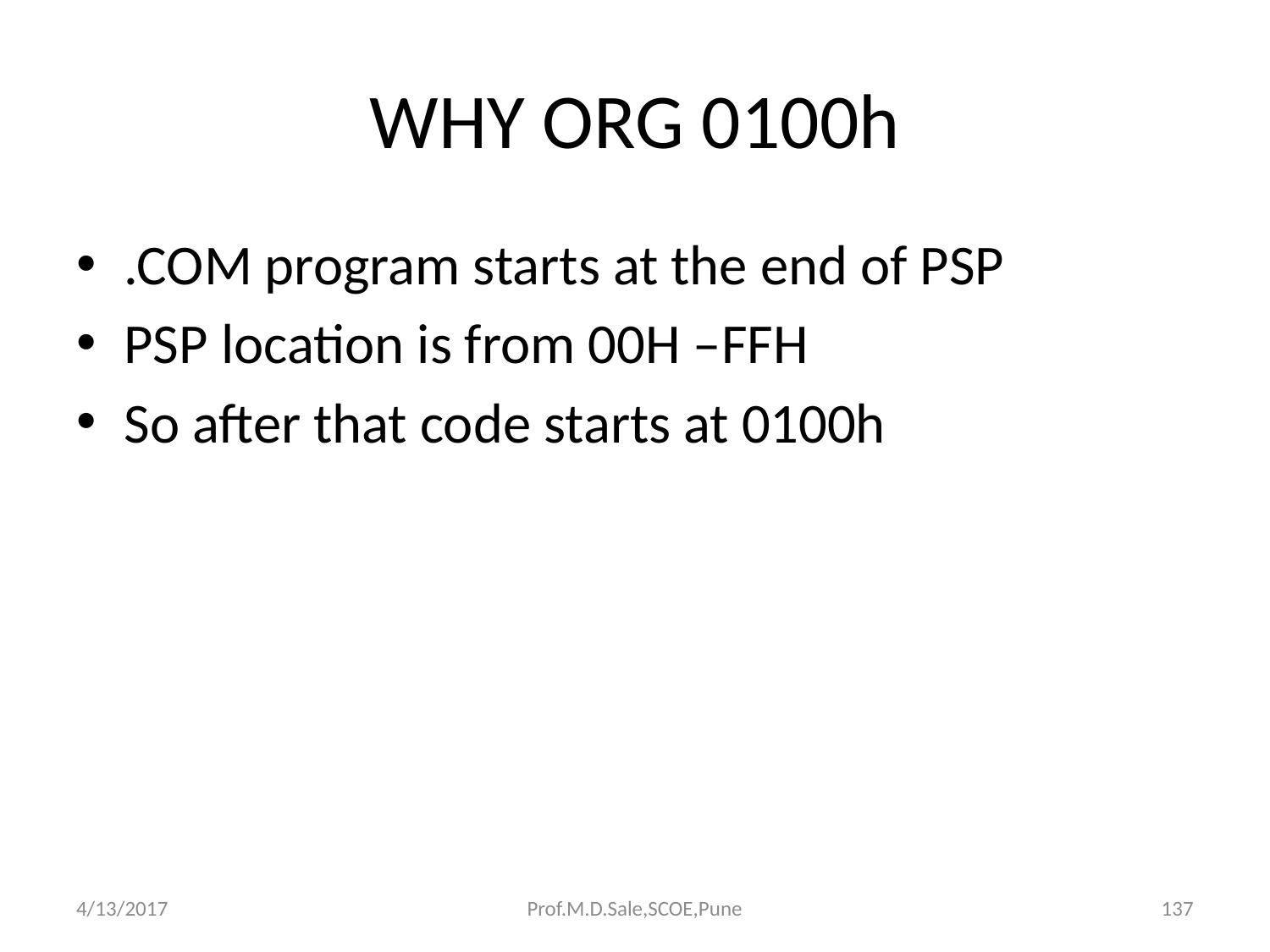

# WHY ORG 0100h
.COM program starts at the end of PSP
PSP location is from 00H –FFH
So after that code starts at 0100h

4/13/2017
Prof.M.D.Sale,SCOE,Pune
137